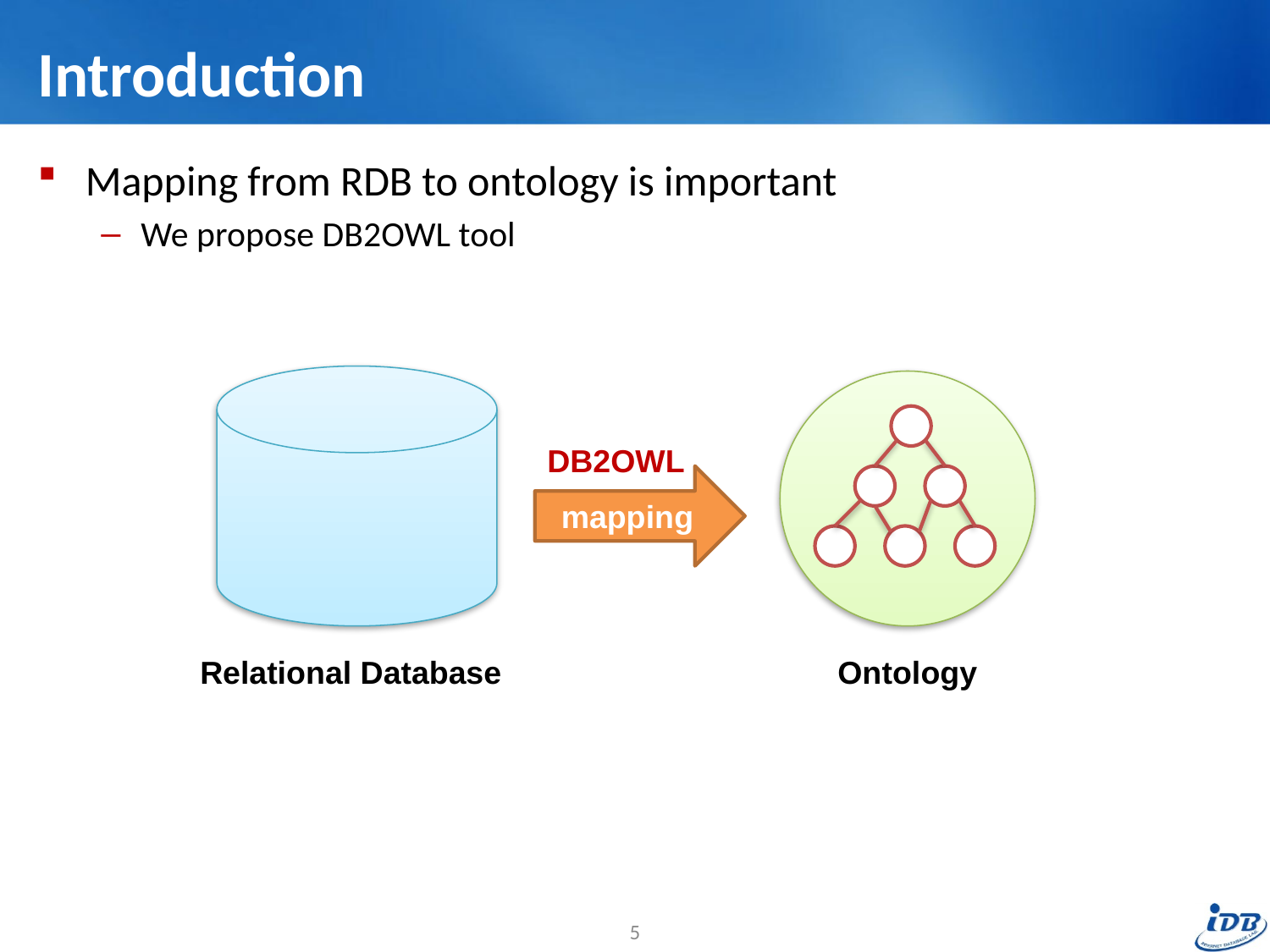

# Introduction
Mapping from RDB to ontology is important
We propose DB2OWL tool

DB2OWL
mapping

Relational Database
Ontology
5